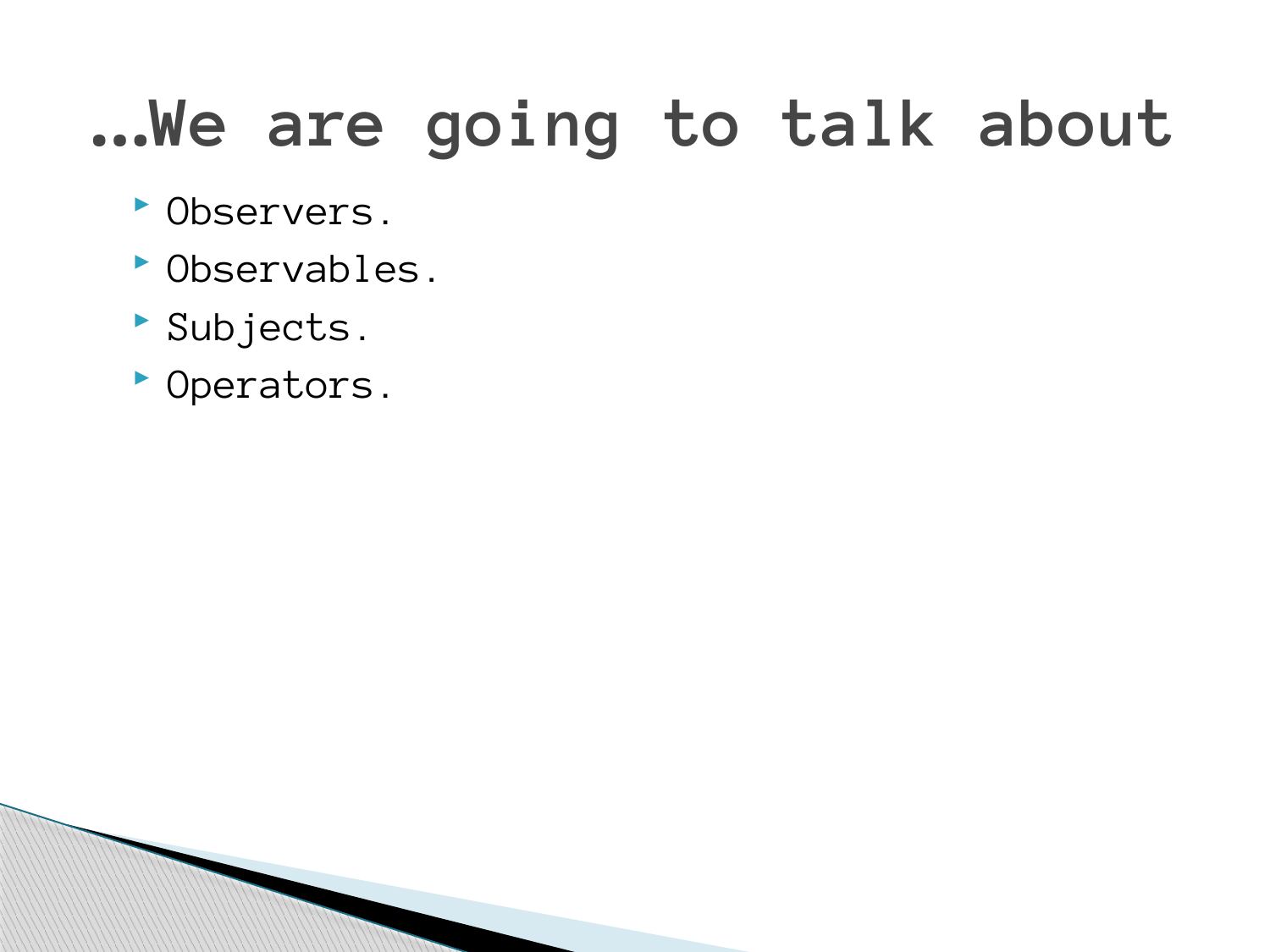

# We are going to talk about…
Observers.
Observables.
Subjects.
Operators.